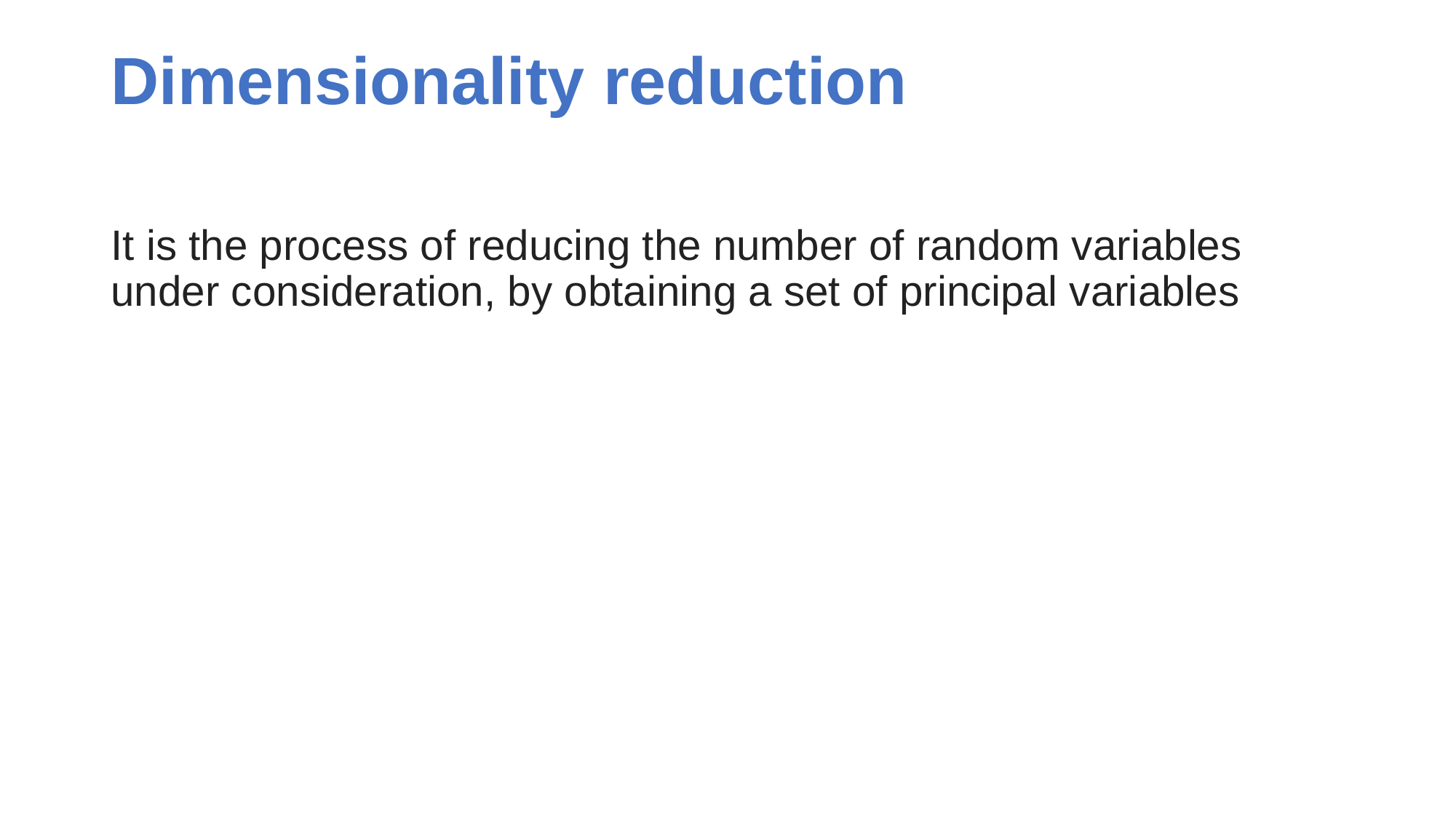

# Dimensionality reduction
It is the process of reducing the number of random variables under consideration, by obtaining a set of principal variables